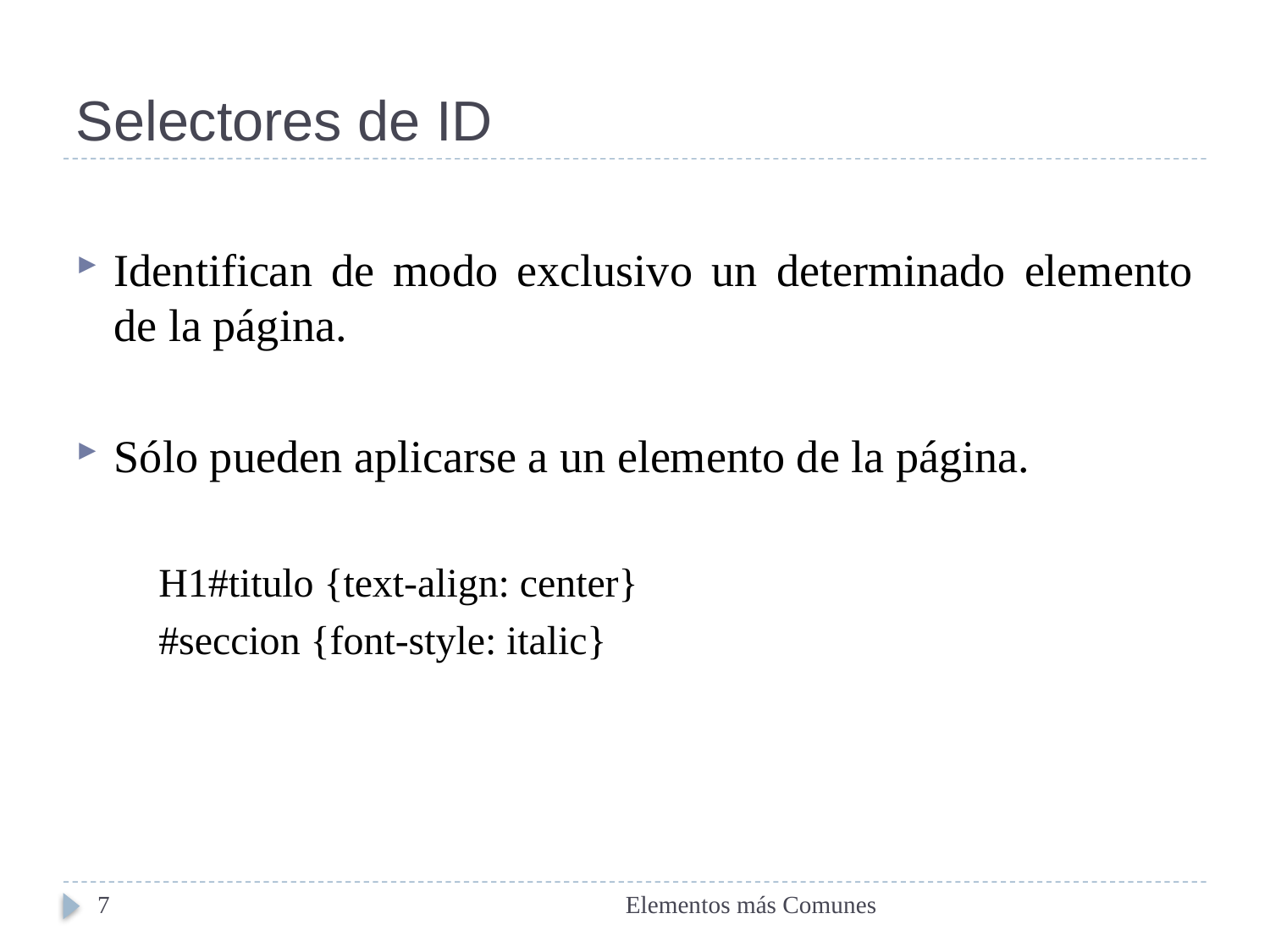

# Selectores de ID

Identifican de modo exclusivo un determinado elemento de la página.

Sólo pueden aplicarse a un elemento de la página.

H1#titulo {text-align: center}
#seccion {font-style: italic}
7
Elementos más Comunes